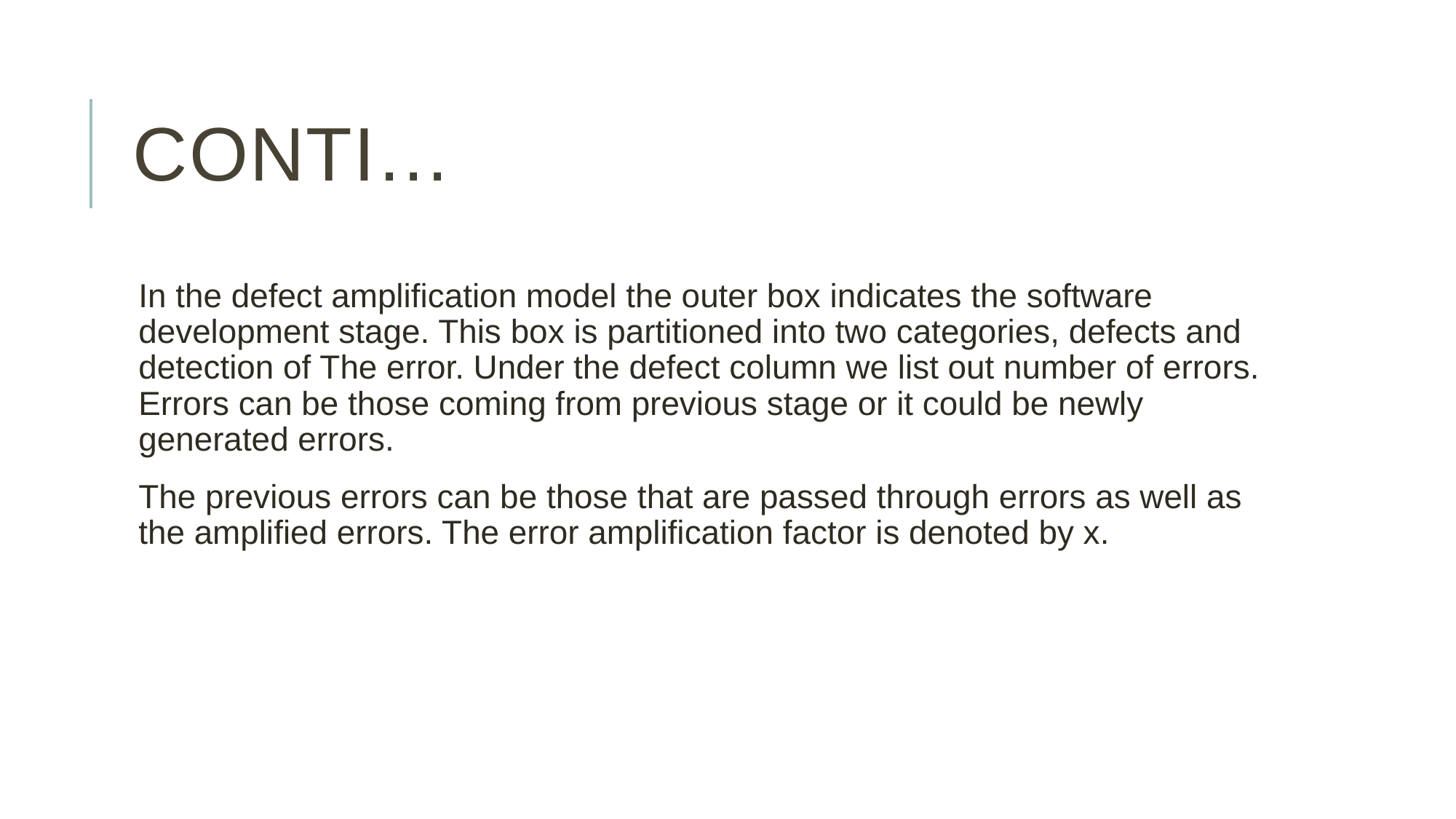

# Conti…
In the defect amplification model the outer box indicates the software development stage. This box is partitioned into two categories, defects and detection of The error. Under the defect column we list out number of errors. Errors can be those coming from previous stage or it could be newly generated errors.
The previous errors can be those that are passed through errors as well as the amplified errors. The error amplification factor is denoted by x.